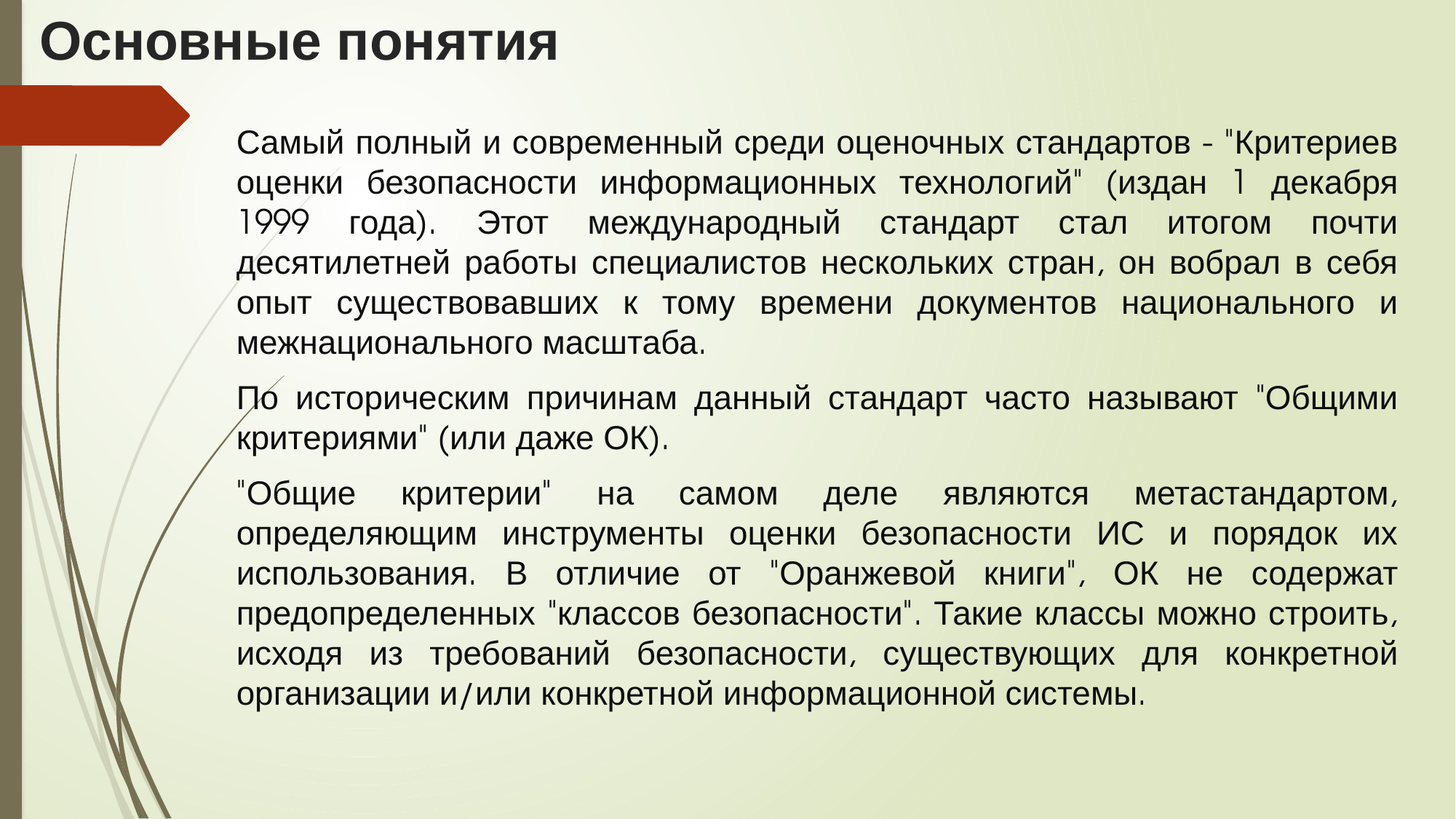

# Основные понятия
Самый полный и современный среди оценочных стандартов - "Критериев оценки безопасности информационных технологий" (издан 1 декабря 1999 года). Этот международный стандарт стал итогом почти десятилетней работы специалистов нескольких стран, он вобрал в себя опыт существовавших к тому времени документов национального и межнационального масштаба.
По историческим причинам данный стандарт часто называют "Общими критериями" (или даже ОК).
"Общие критерии" на самом деле являются метастандартом, определяющим инструменты оценки безопасности ИС и порядок их использования. В отличие от "Оранжевой книги", ОК не содержат предопределенных "классов безопасности". Такие классы можно строить, исходя из требований безопасности, существующих для конкретной организации и/или конкретной информационной системы.